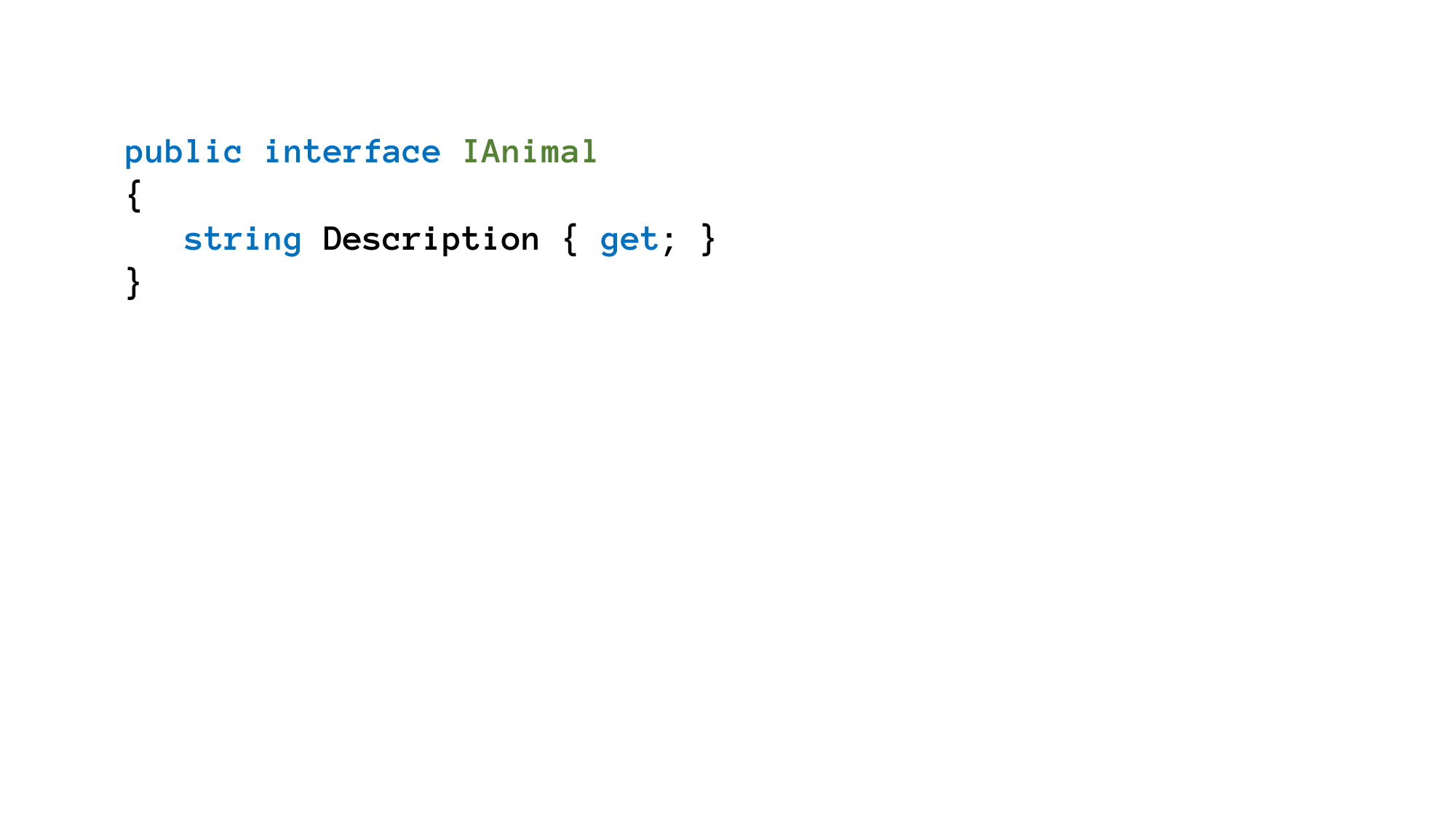

public interface IAnimal
{
   string Description { get; }
}